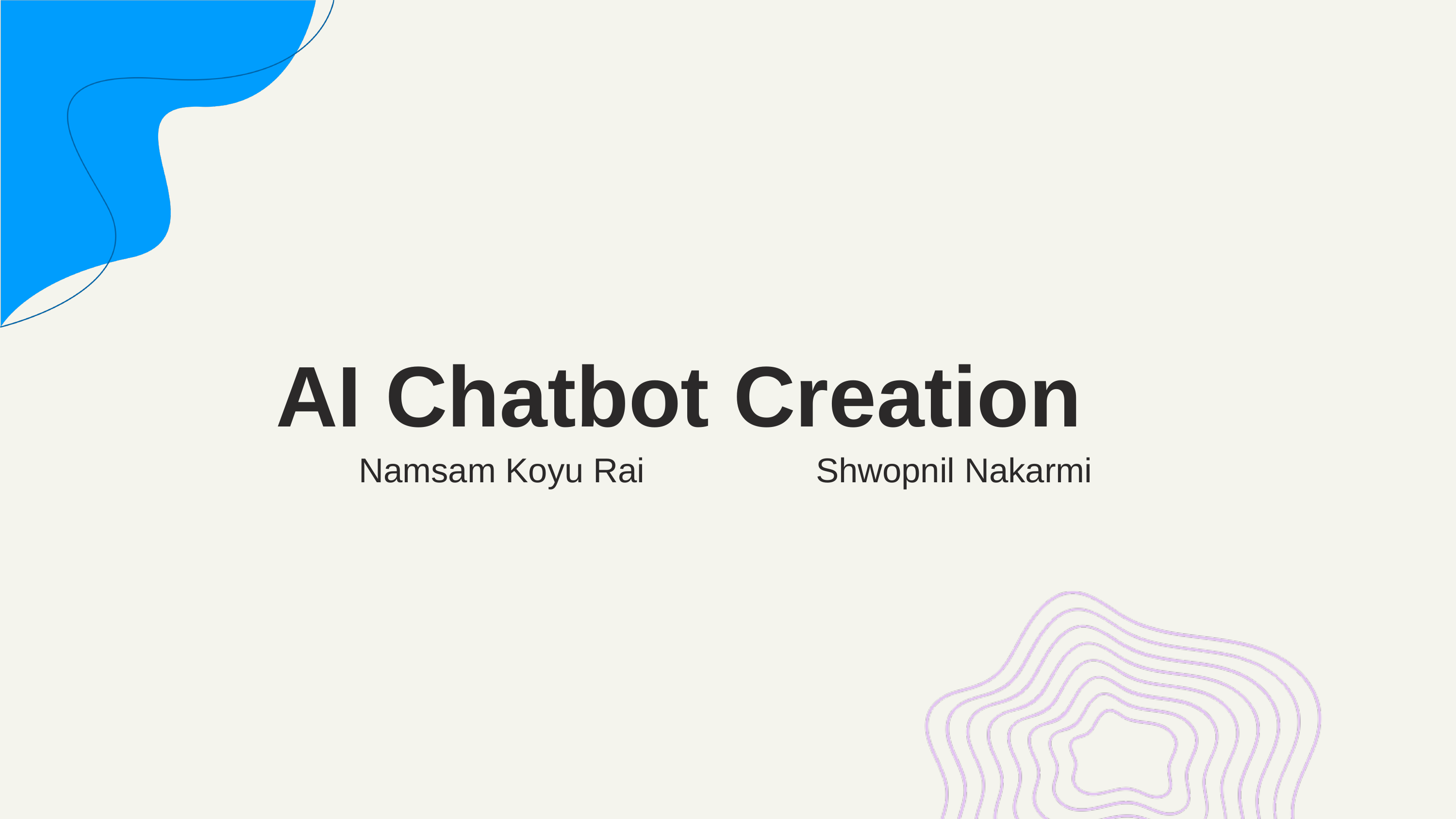

AI Chatbot Creation
Namsam Koyu Rai
Shwopnil Nakarmi